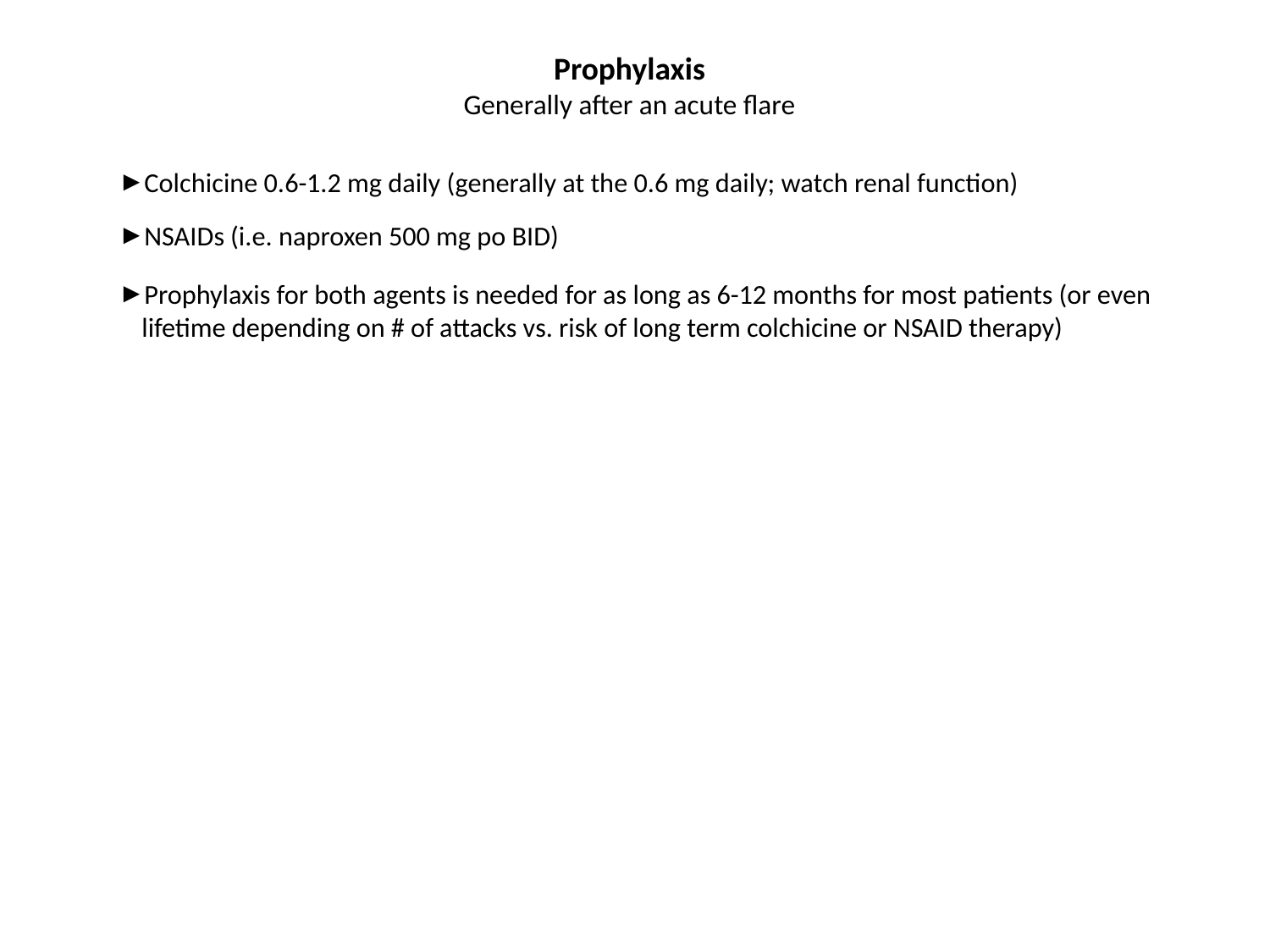

Prophylaxis
Generally after an acute flare
Colchicine 0.6-1.2 mg daily (generally at the 0.6 mg daily; watch renal function)
NSAIDs (i.e. naproxen 500 mg po BID)
Prophylaxis for both agents is needed for as long as 6-12 months for most patients (or even lifetime depending on # of attacks vs. risk of long term colchicine or NSAID therapy)